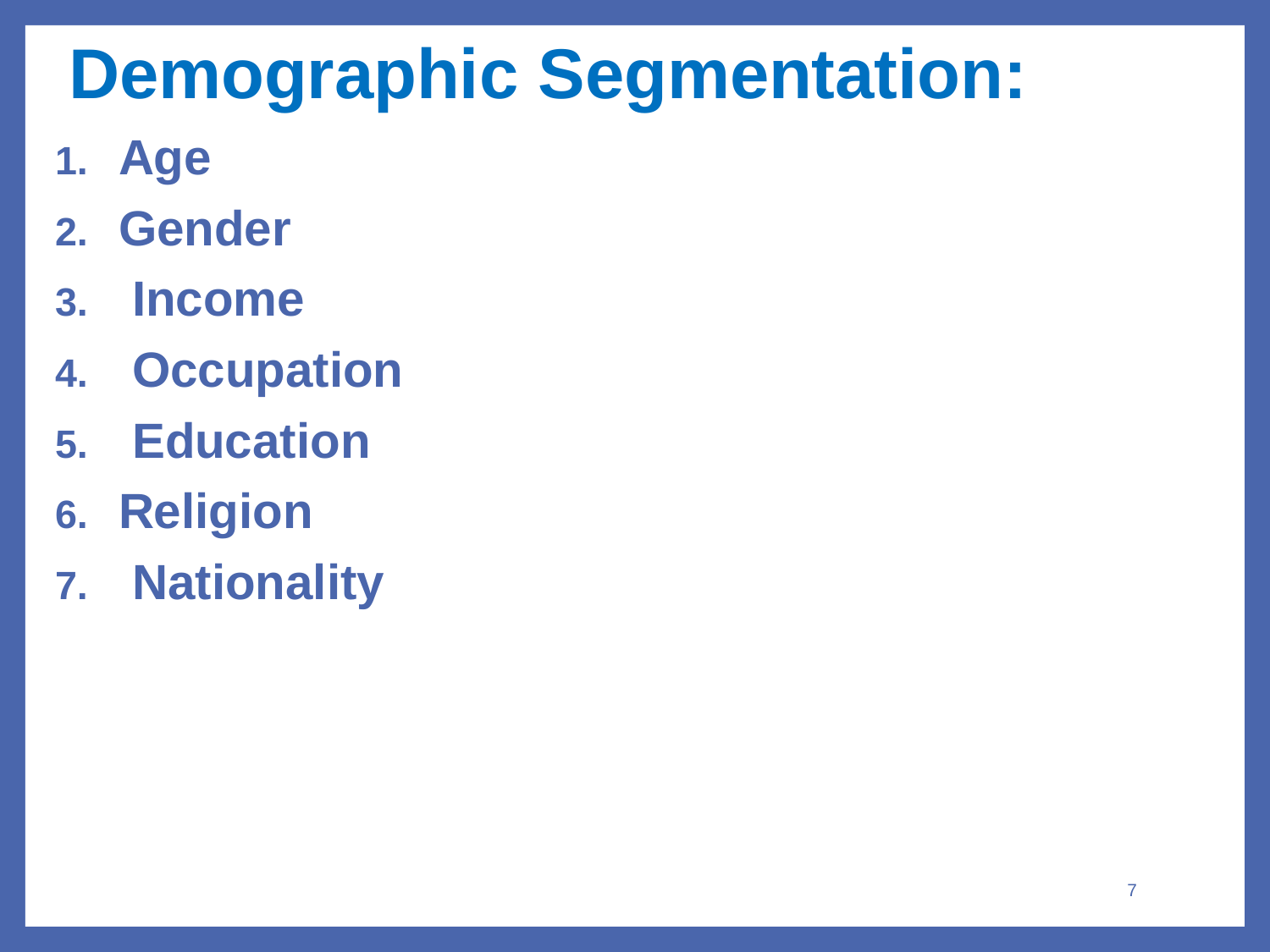

Demographic Segmentation:
Age
Gender
 Income
 Occupation
 Education
Religion
 Nationality

7